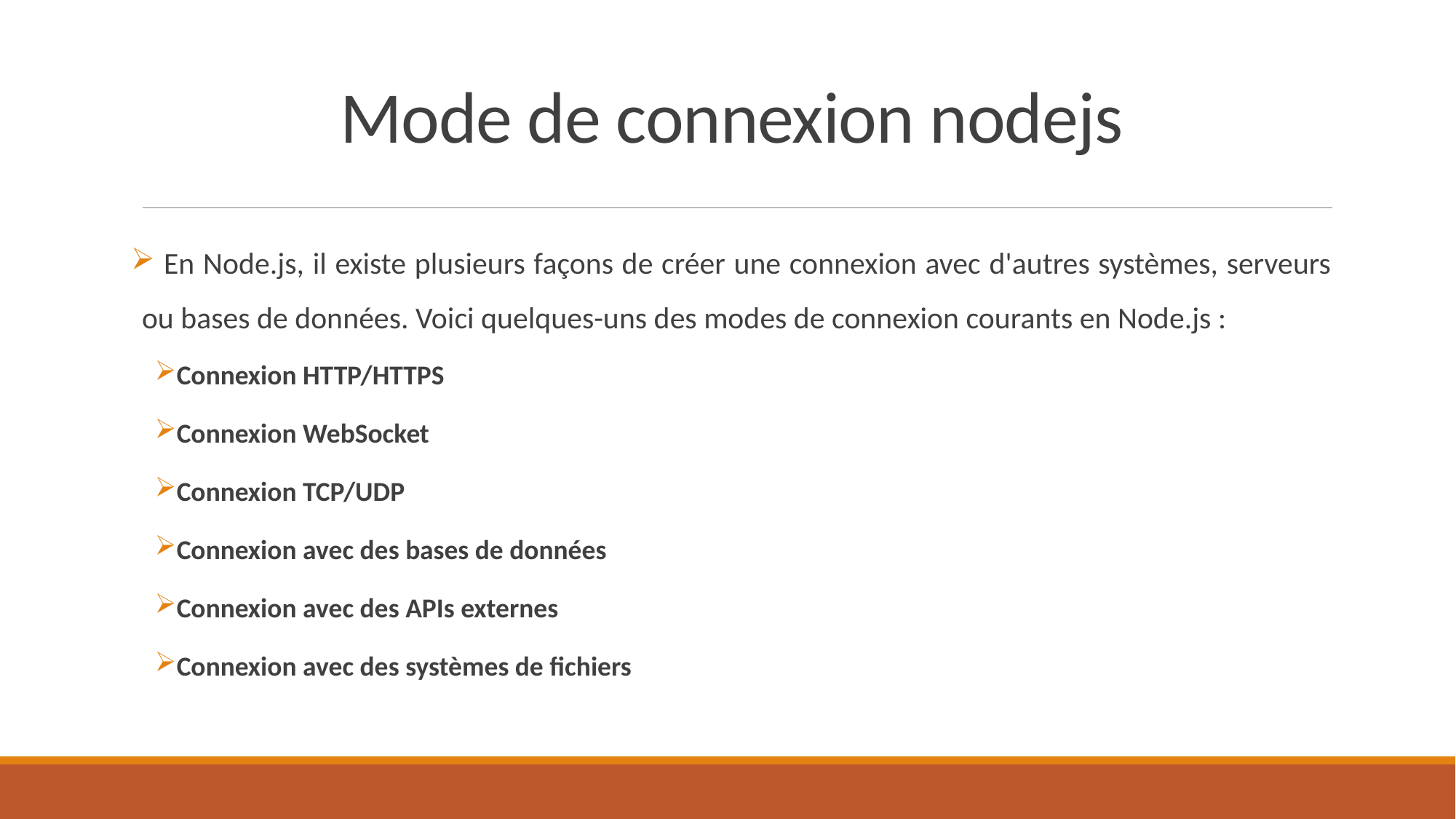

# Mode de connexion nodejs
 En Node.js, il existe plusieurs façons de créer une connexion avec d'autres systèmes, serveurs ou bases de données. Voici quelques-uns des modes de connexion courants en Node.js :
Connexion HTTP/HTTPS
Connexion WebSocket
Connexion TCP/UDP
Connexion avec des bases de données
Connexion avec des APIs externes
Connexion avec des systèmes de fichiers